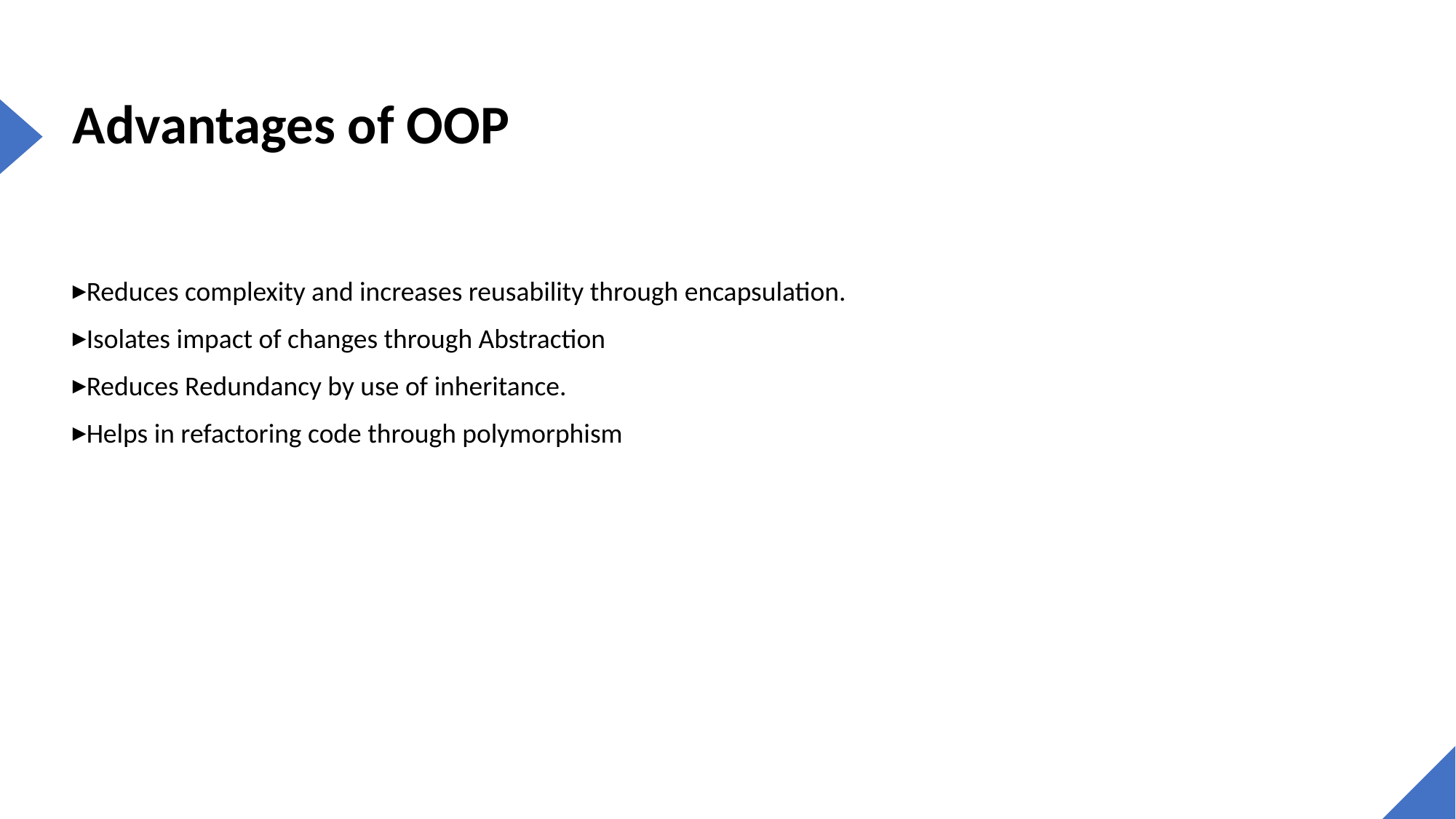

# Advantages of OOP

Reduces complexity and increases reusability through encapsulation.
Isolates impact of changes through Abstraction
Reduces Redundancy by use of inheritance.
Helps in refactoring code through polymorphism